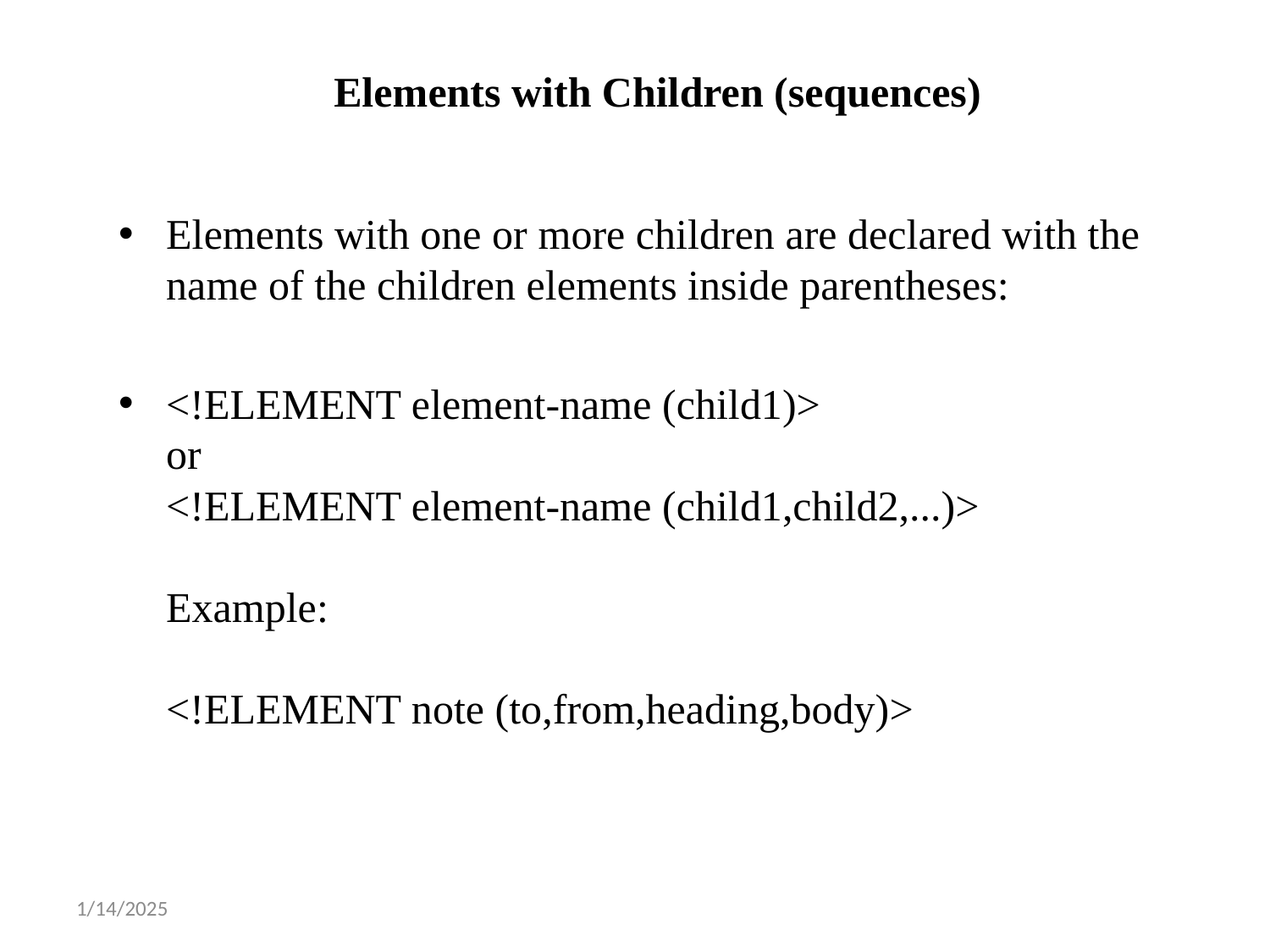

# Elements with Children (sequences)
Elements with one or more children are declared with the name of the children elements inside parentheses:

<!ELEMENT element-name (child1)>
or
<!ELEMENT element-name (child1,child2,...)>
Example:
<!ELEMENT note (to,from,heading,body)>
1/14/2025